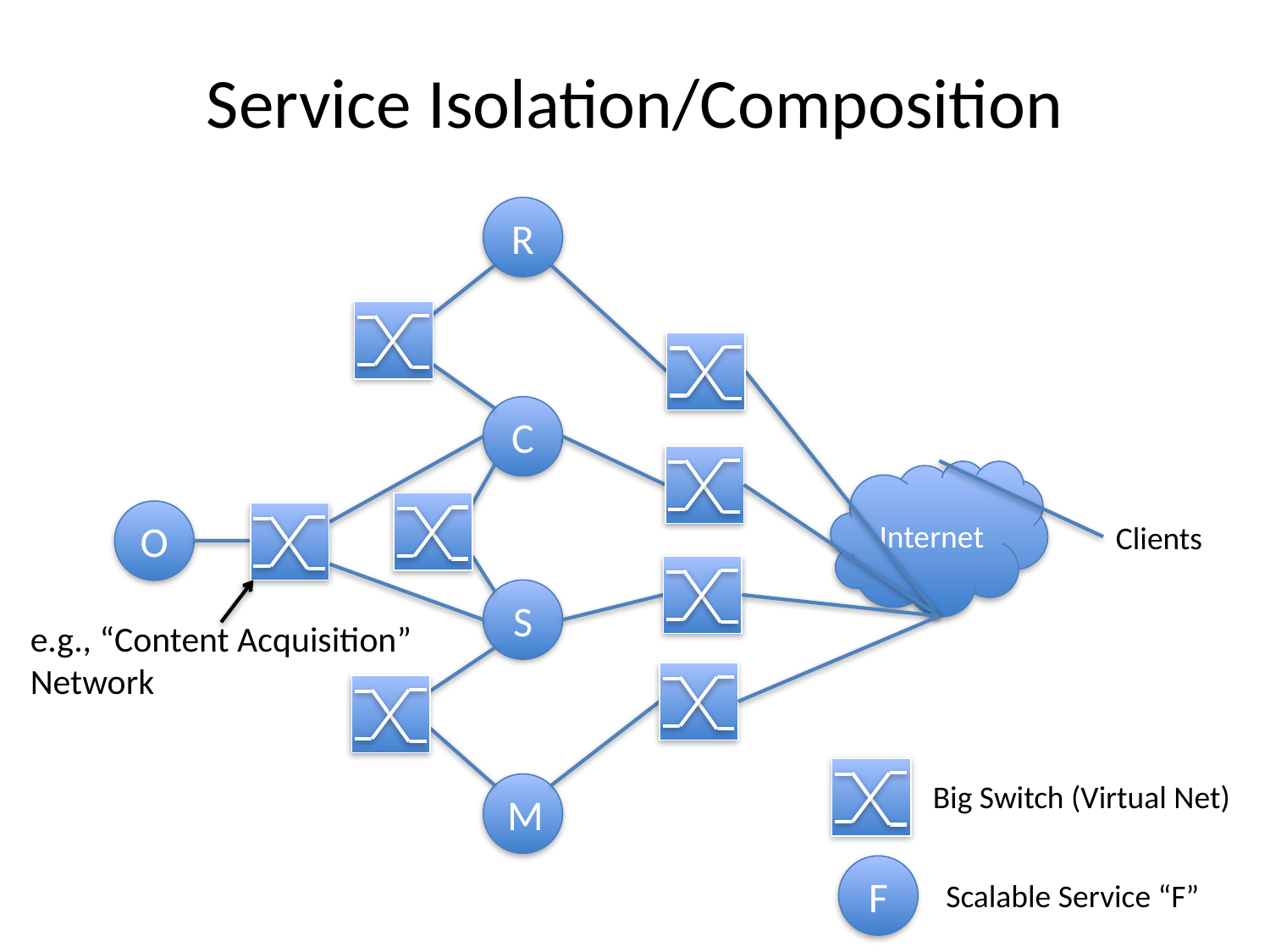

# Service Isolation/Composition
R

C

Internet

O

Clients

e.g., “Content Acquisition”
Network
S

Big Switch (Virtual Net)
M
F
Scalable Service “F”